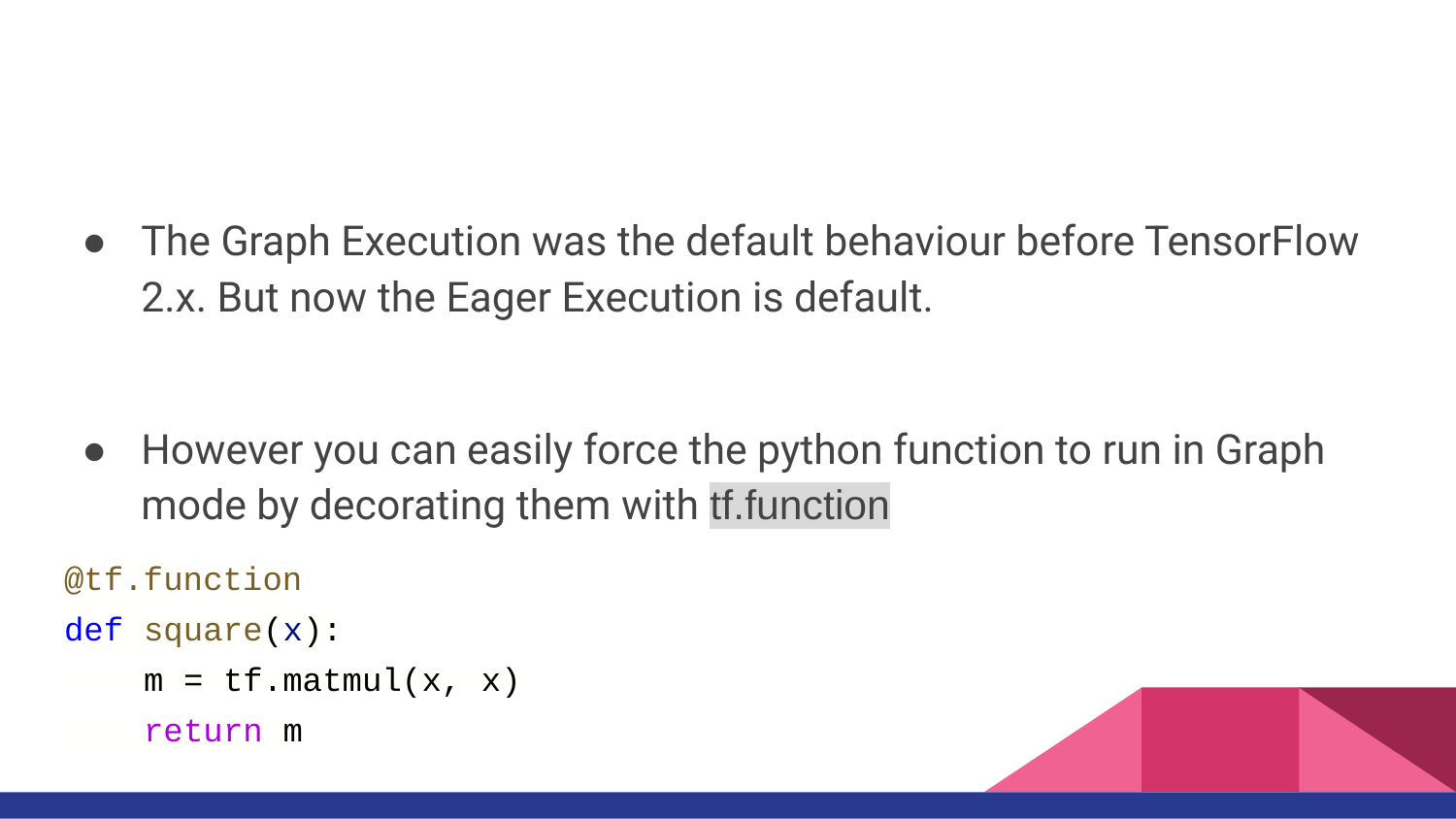

#
The Graph Execution was the default behaviour before TensorFlow 2.x. But now the Eager Execution is default.

However you can easily force the python function to run in Graph mode by decorating them with tf.function
@tf.function
def square(x):
    m = tf.matmul(x, x)
    return m